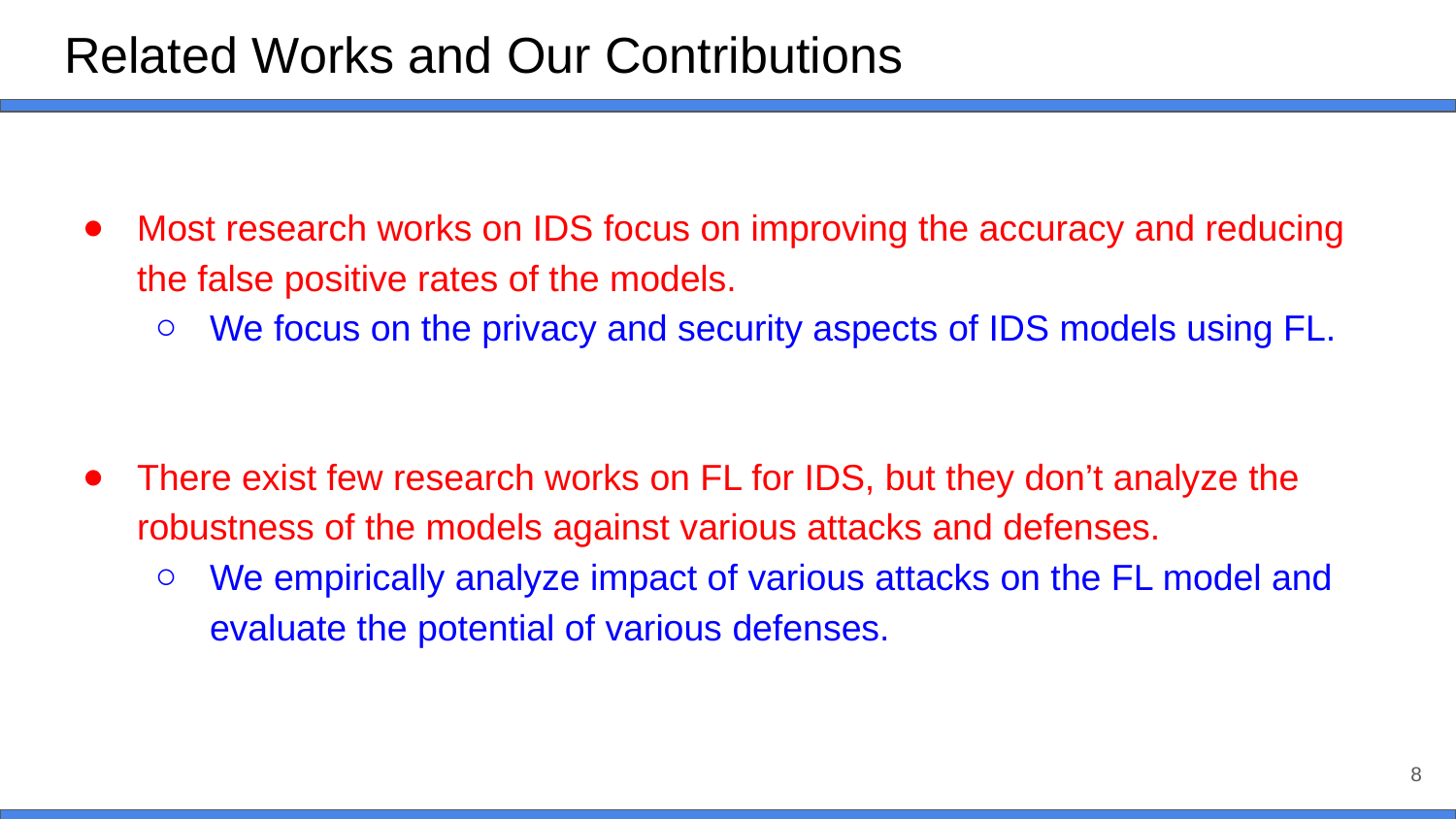

# Related Works and Our Contributions
Most research works on IDS focus on improving the accuracy and reducing the false positive rates of the models.
We focus on the privacy and security aspects of IDS models using FL.

There exist few research works on FL for IDS, but they don’t analyze the robustness of the models against various attacks and defenses.
We empirically analyze impact of various attacks on the FL model and evaluate the potential of various defenses.